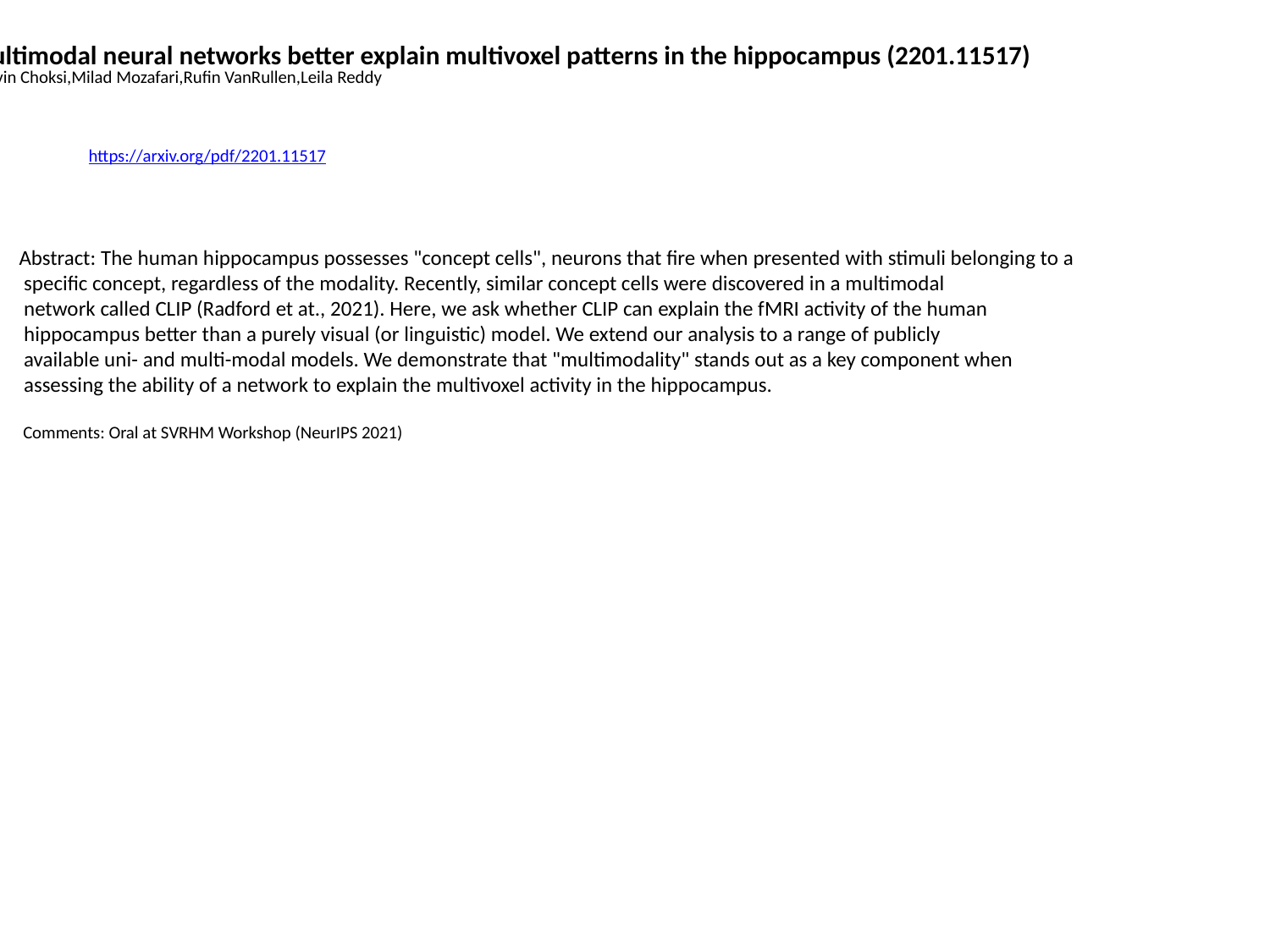

Multimodal neural networks better explain multivoxel patterns in the hippocampus (2201.11517)
Bhavin Choksi,Milad Mozafari,Rufin VanRullen,Leila Reddy

https://arxiv.org/pdf/2201.11517

Abstract: The human hippocampus possesses "concept cells", neurons that fire when presented with stimuli belonging to a
 specific concept, regardless of the modality. Recently, similar concept cells were discovered in a multimodal
 network called CLIP (Radford et at., 2021). Here, we ask whether CLIP can explain the fMRI activity of the human
 hippocampus better than a purely visual (or linguistic) model. We extend our analysis to a range of publicly
 available uni- and multi-modal models. We demonstrate that "multimodality" stands out as a key component when
 assessing the ability of a network to explain the multivoxel activity in the hippocampus.
 Comments: Oral at SVRHM Workshop (NeurIPS 2021)